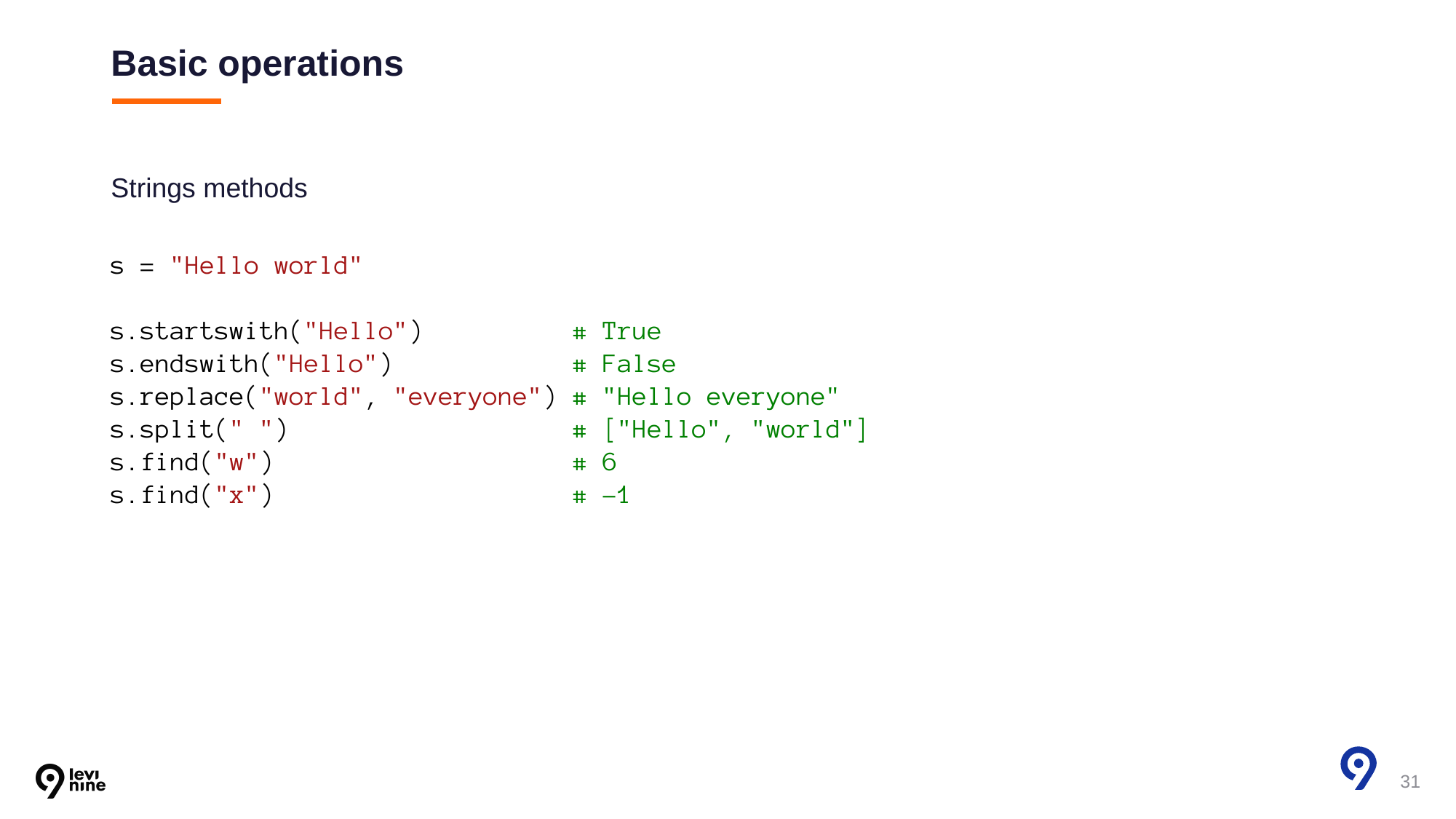

# Basic operations
Strings methods
s = "Hello world"
s.startswith("Hello")          # True
s.endswith("Hello")            # False
s.replace("world", "everyone") # "Hello everyone"
s.split(" ")                   # ["Hello", "world"]
s.find("w")                    # 6
s.find("x")                    # -1

31